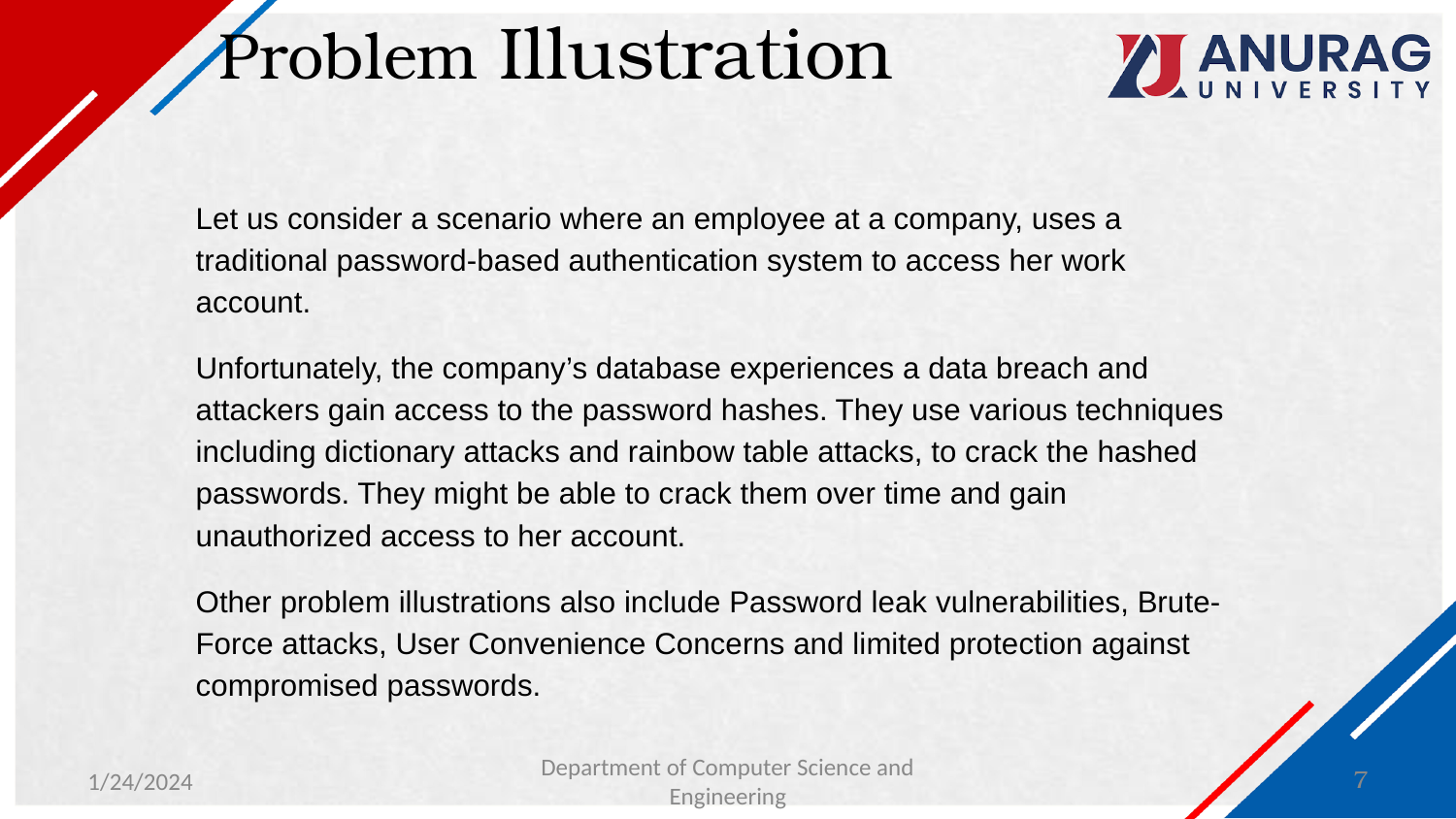

# Problem Illustration
Let us consider a scenario where an employee at a company, uses a traditional password-based authentication system to access her work account.
Unfortunately, the company’s database experiences a data breach and attackers gain access to the password hashes. They use various techniques including dictionary attacks and rainbow table attacks, to crack the hashed passwords. They might be able to crack them over time and gain unauthorized access to her account.
Other problem illustrations also include Password leak vulnerabilities, Brute-Force attacks, User Convenience Concerns and limited protection against compromised passwords.

1/24/2024
Department of Computer Science and Engineering
7